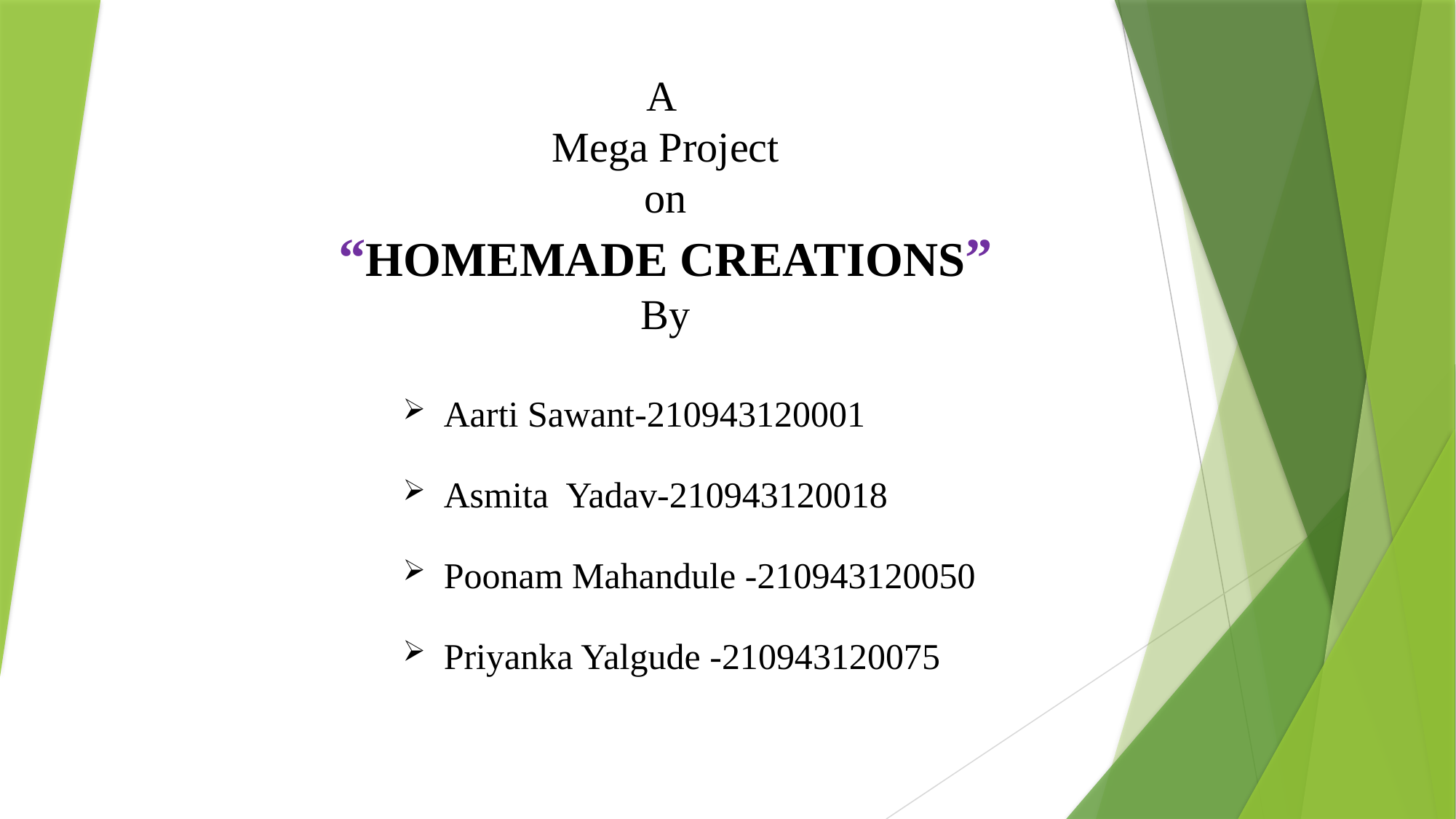

# A Mega Project on “HOMEMADE CREATIONS” By
Aarti Sawant-210943120001
Asmita  Yadav-210943120018
Poonam Mahandule -210943120050
Priyanka Yalgude -210943120075